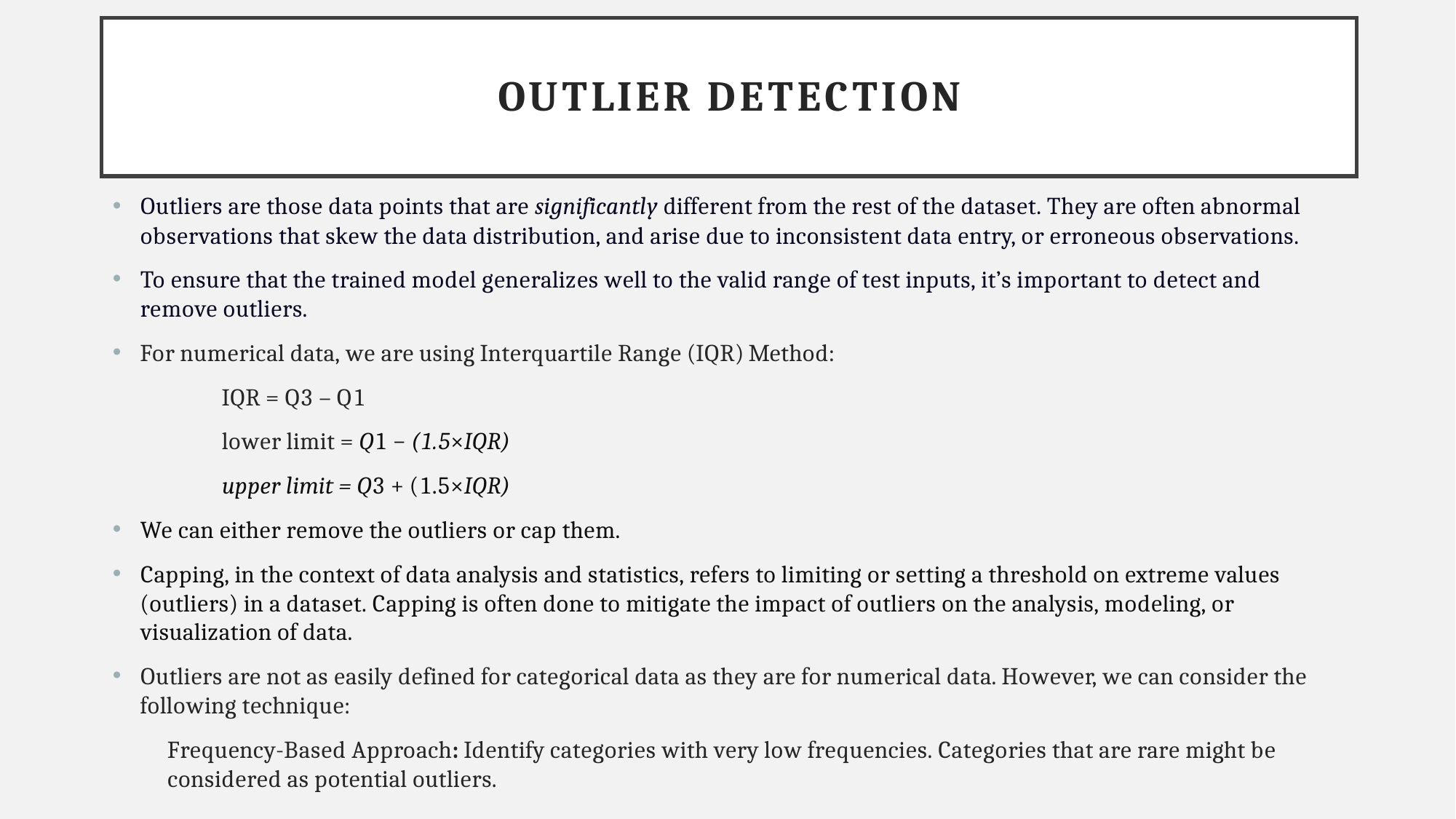

# Outlier Detection
Outliers are those data points that are significantly different from the rest of the dataset. They are often abnormal observations that skew the data distribution, and arise due to inconsistent data entry, or erroneous observations.
To ensure that the trained model generalizes well to the valid range of test inputs, it’s important to detect and remove outliers.
For numerical data, we are using Interquartile Range (IQR) Method:
IQR = Q3 – Q1
	lower limit = Q1 − (1.5×IQR)
	upper limit = Q3 + (1.5×IQR)
We can either remove the outliers or cap them.
Capping, in the context of data analysis and statistics, refers to limiting or setting a threshold on extreme values (outliers) in a dataset. Capping is often done to mitigate the impact of outliers on the analysis, modeling, or visualization of data.
Outliers are not as easily defined for categorical data as they are for numerical data. However, we can consider the following technique:
Frequency-Based Approach: Identify categories with very low frequencies. Categories that are rare might be considered as potential outliers.